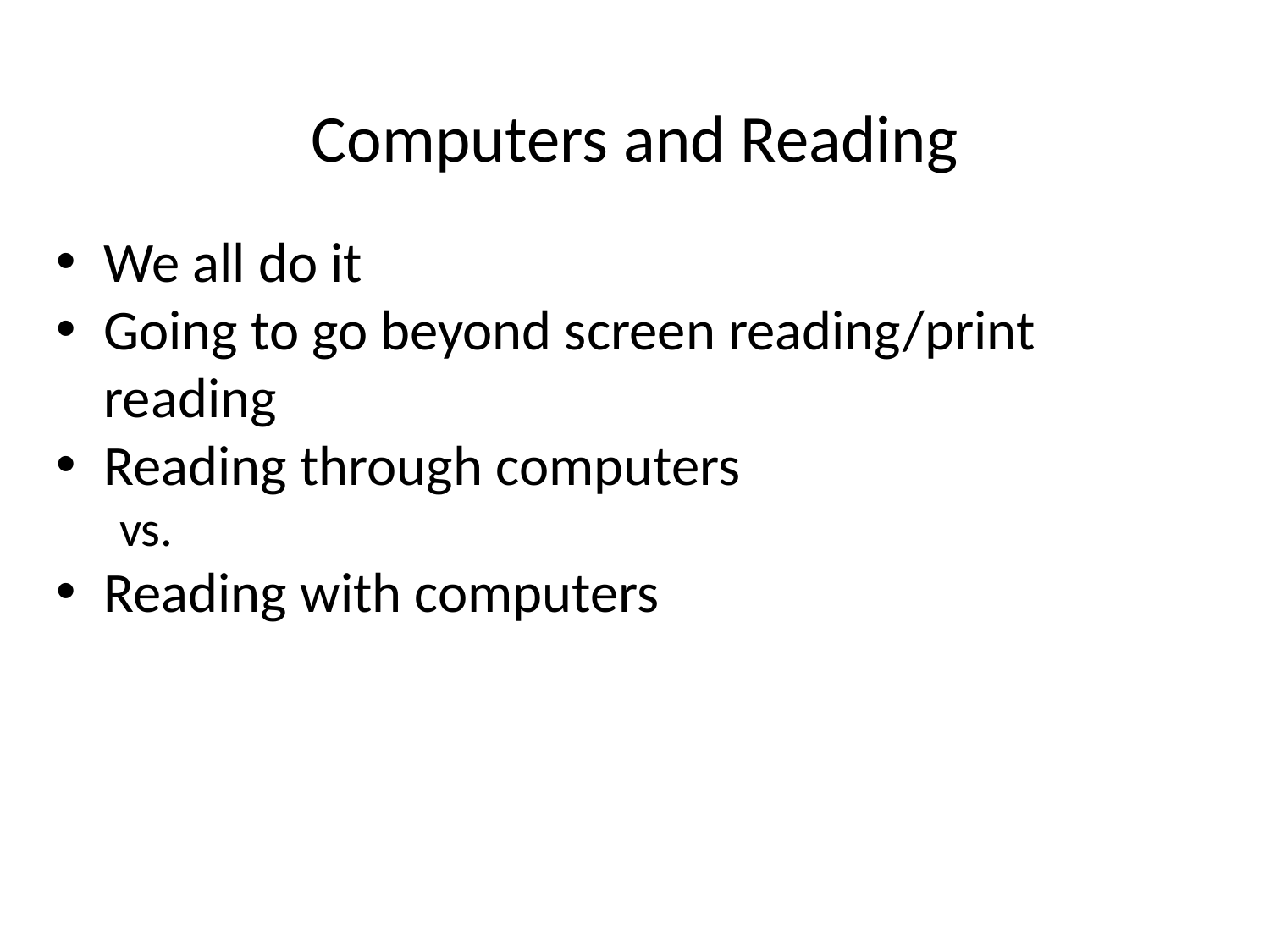

# Computers and Reading
We all do it
Going to go beyond screen reading/print reading
Reading through computers
vs.
Reading with computers